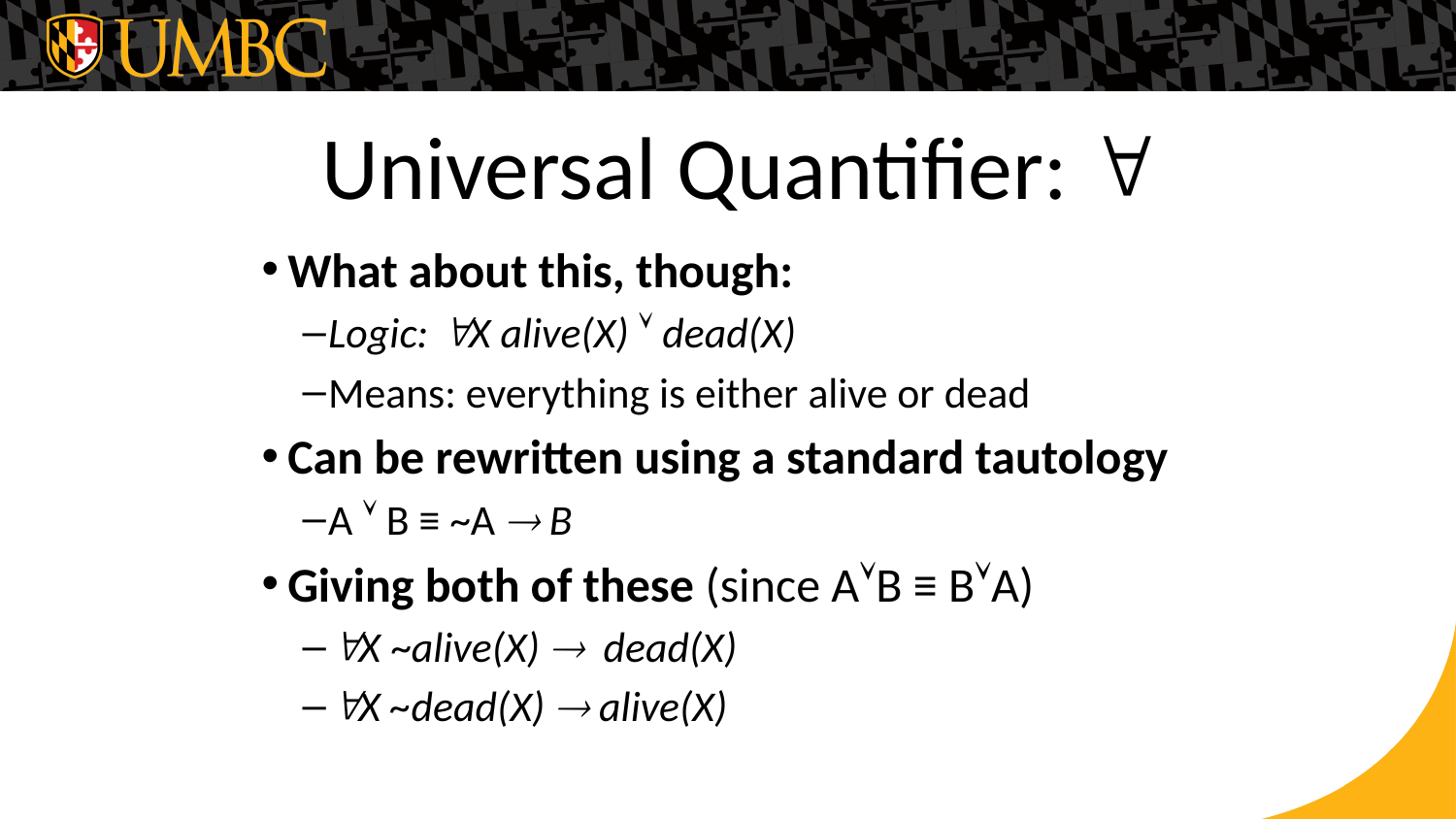

# Universal Quantifier: ∀
What about this, though:
Logic: ∀X alive(X) ∨ dead(X)
Means: everything is either alive or dead
Can be rewritten using a standard tautology
A ∨ B ≡ ~A → B
Giving both of these (since A∨B ≡ B∨A)
∀X ~alive(X) →  dead(X)
∀X ~dead(X) → alive(X)